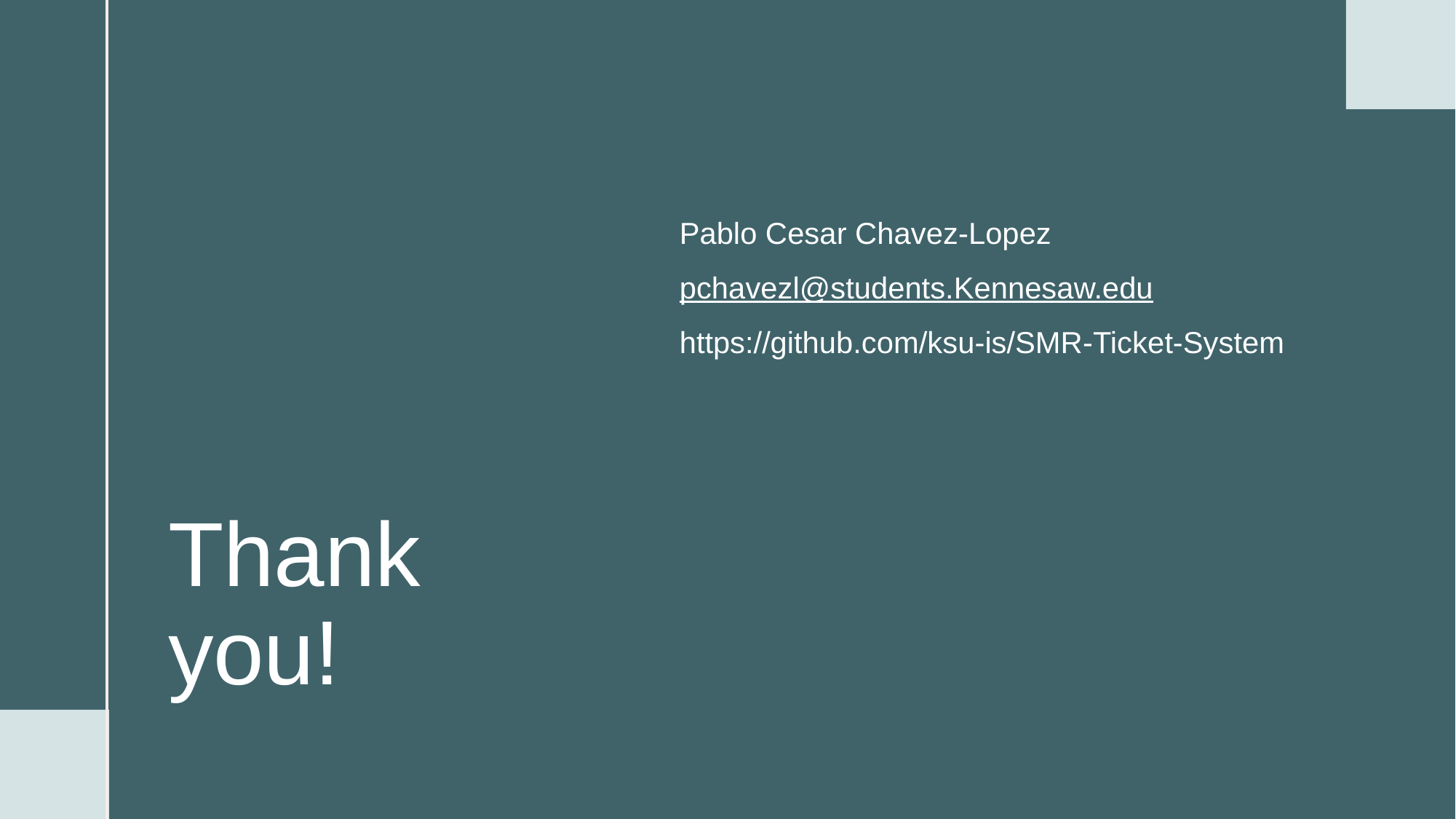

Pablo Cesar Chavez-Lopez
pchavezl@students.Kennesaw.edu
https://github.com/ksu-is/SMR-Ticket-System

# Thank you!